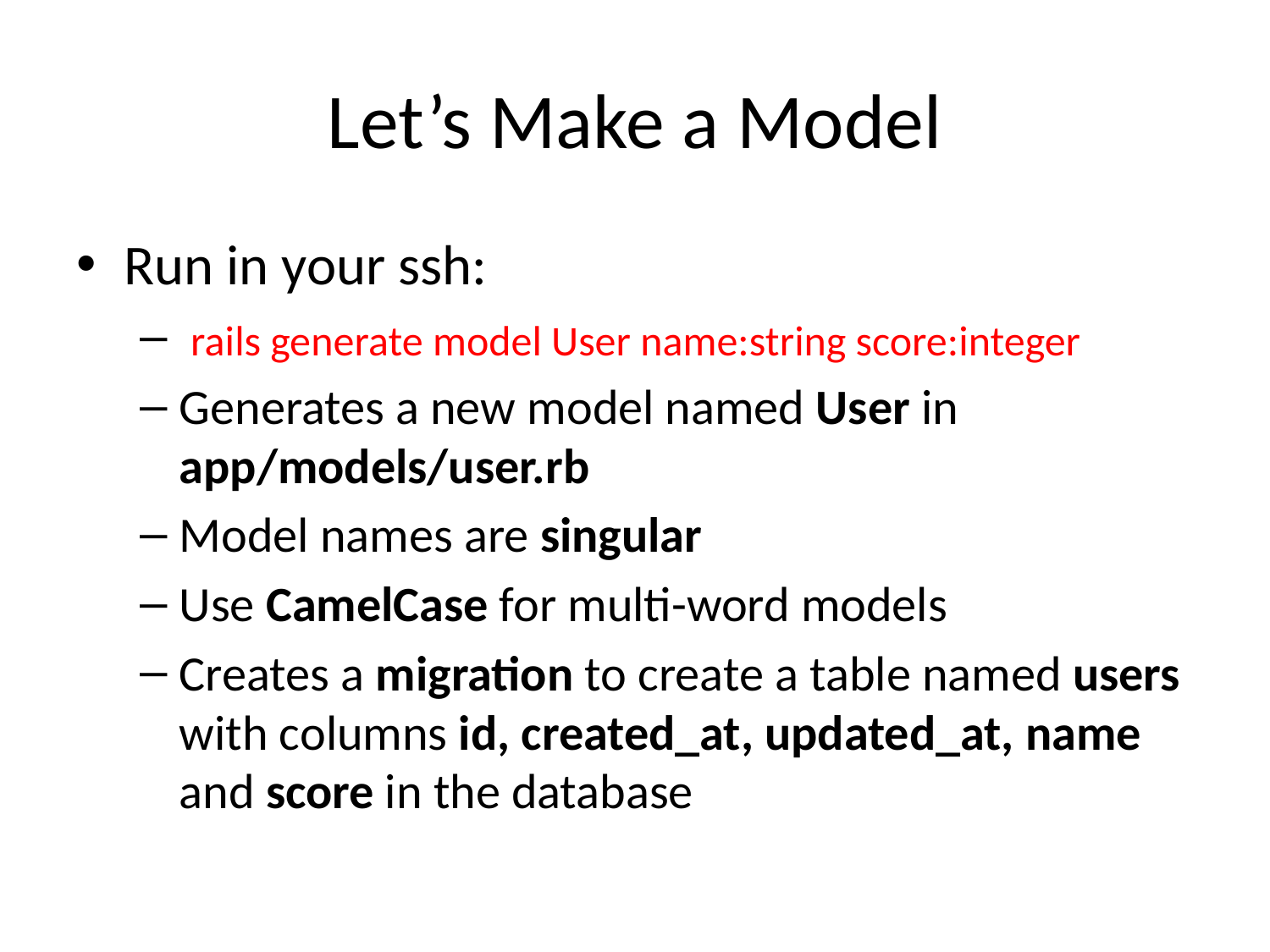

# Let’s Make a Model
Run in your ssh:
 rails generate model User name:string score:integer
Generates a new model named User in app/models/user.rb
Model names are singular
Use CamelCase for multi-word models
Creates a migration to create a table named users with columns id, created_at, updated_at, name and score in the database